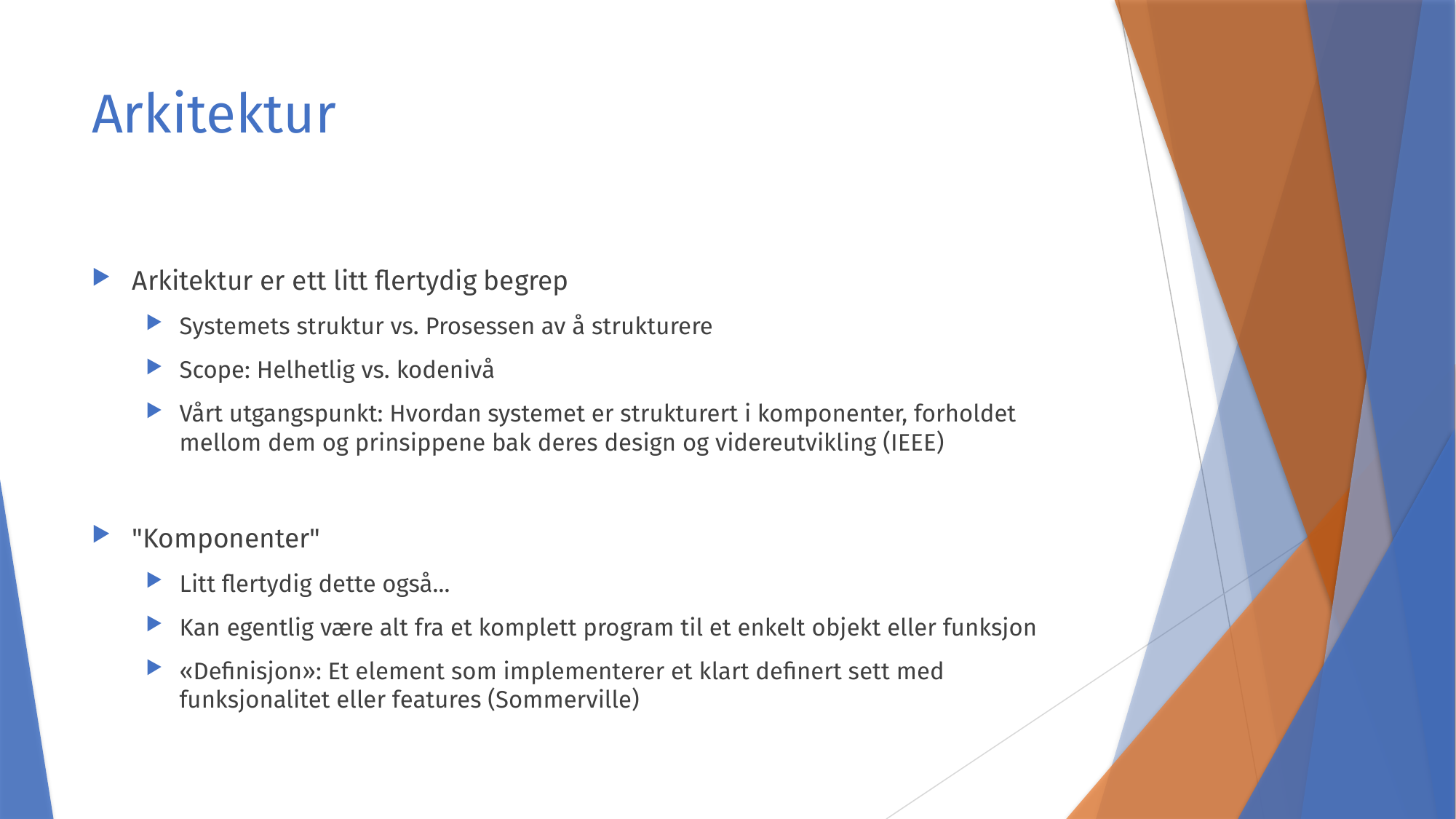

# Arkitektur
Arkitektur er ett litt flertydig begrep
Systemets struktur vs. Prosessen av å strukturere
Scope: Helhetlig vs. kodenivå
Vårt utgangspunkt: Hvordan systemet er strukturert i komponenter, forholdet mellom dem og prinsippene bak deres design og videreutvikling (IEEE)

"Komponenter"
Litt flertydig dette også...
Kan egentlig være alt fra et komplett program til et enkelt objekt eller funksjon
«Definisjon»: Et element som implementerer et klart definert sett med funksjonalitet eller features (Sommerville)